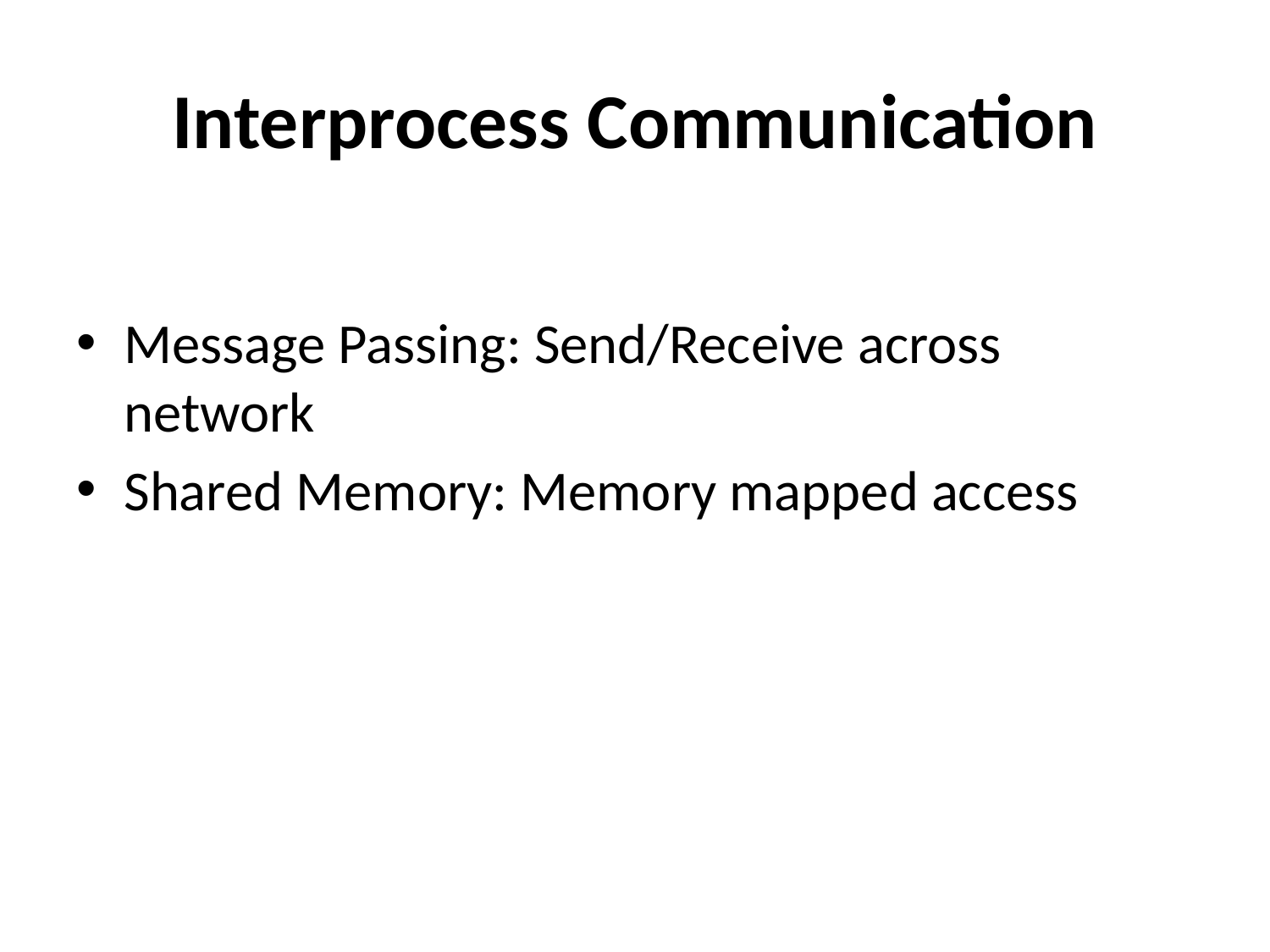

# Interprocess Communication

Message Passing: Send/Receive across network
Shared Memory: Memory mapped access